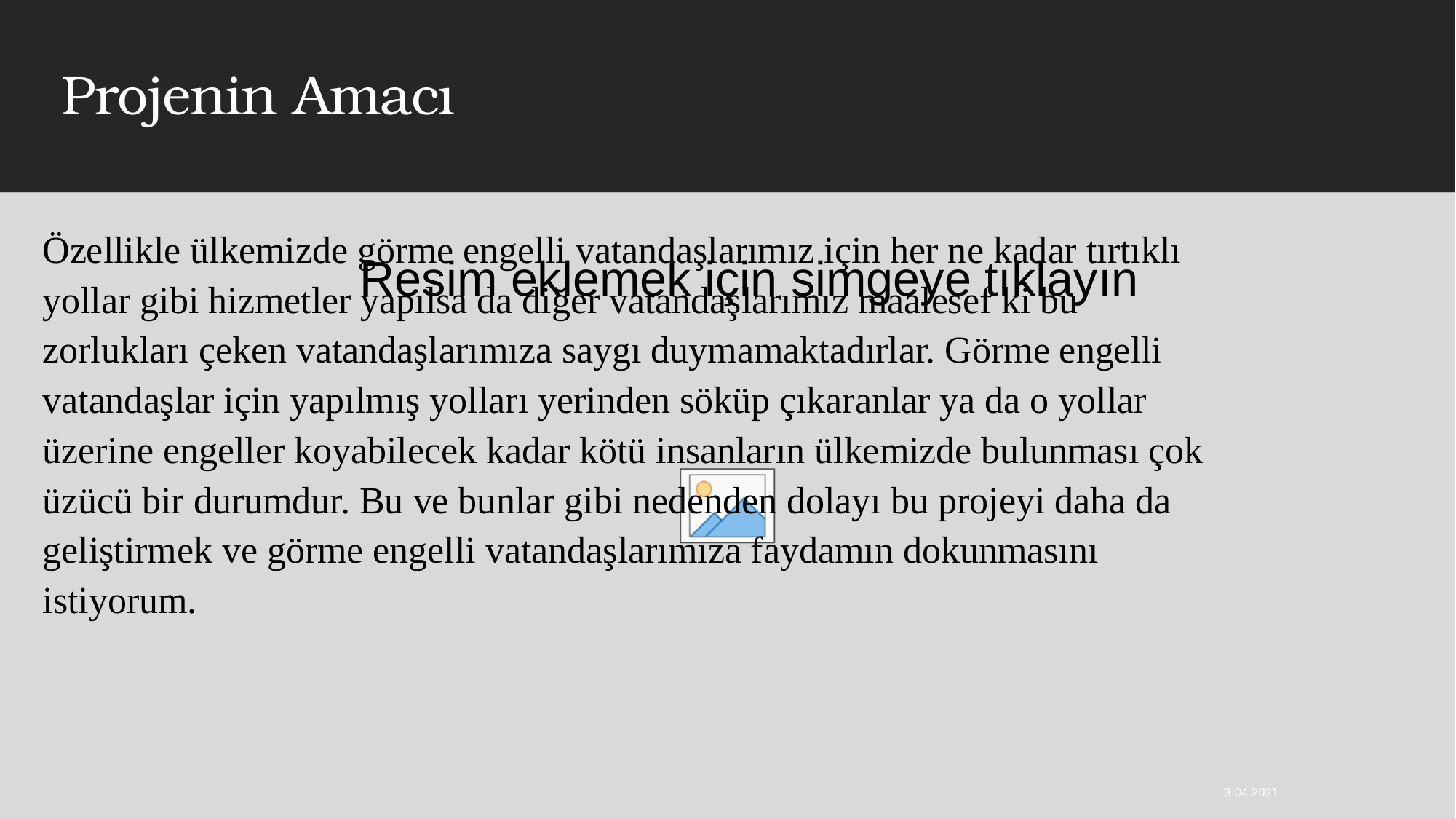

# Projenin Amacı

Özellikle ülkemizde görme engelli vatandaşlarımız için her ne kadar tırtıklı yollar gibi hizmetler yapılsa da diğer vatandaşlarımız maalesef ki bu zorlukları çeken vatandaşlarımıza saygı duymamaktadırlar. Görme engelli vatandaşlar için yapılmış yolları yerinden söküp çıkaranlar ya da o yollar üzerine engeller koyabilecek kadar kötü insanların ülkemizde bulunması çok üzücü bir durumdur. Bu ve bunlar gibi nedenden dolayı bu projeyi daha da geliştirmek ve görme engelli vatandaşlarımıza faydamın dokunmasını istiyorum.

3.04.2021